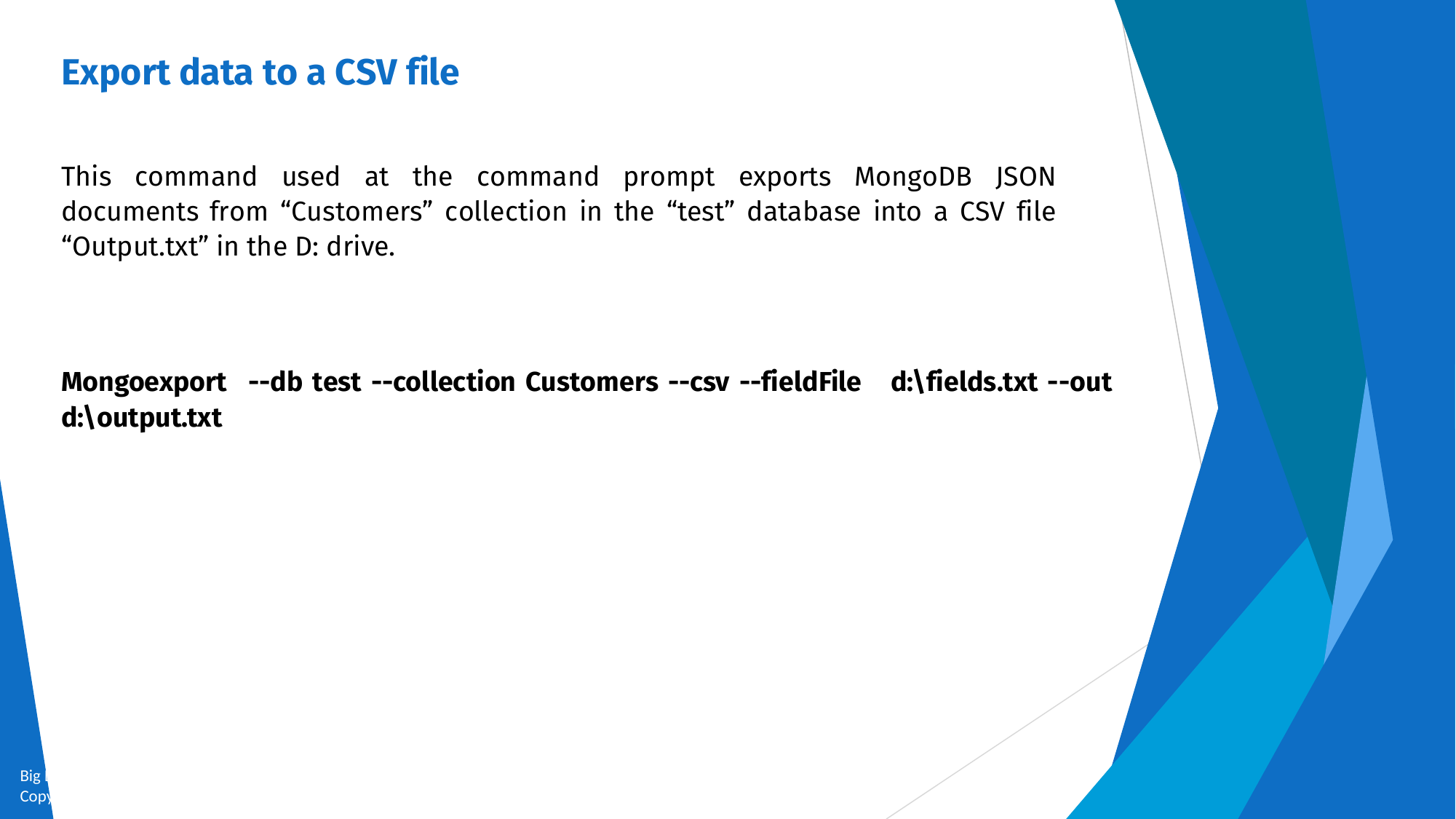

# Export data to a CSV file
This command used at the command prompt exports MongoDB JSON documents from “Customers” collection in the “test” database into a CSV file “Output.txt” in the D: drive.
Mongoexport
d:\output.txt
--db test --collection Customers --csv --fieldFile
d:\fields.txt --out
Big Data and Analytics by Seema Acharya and Subhashini Chellappan
Copyright 2015, WILEY INDIA PVT. LTD.